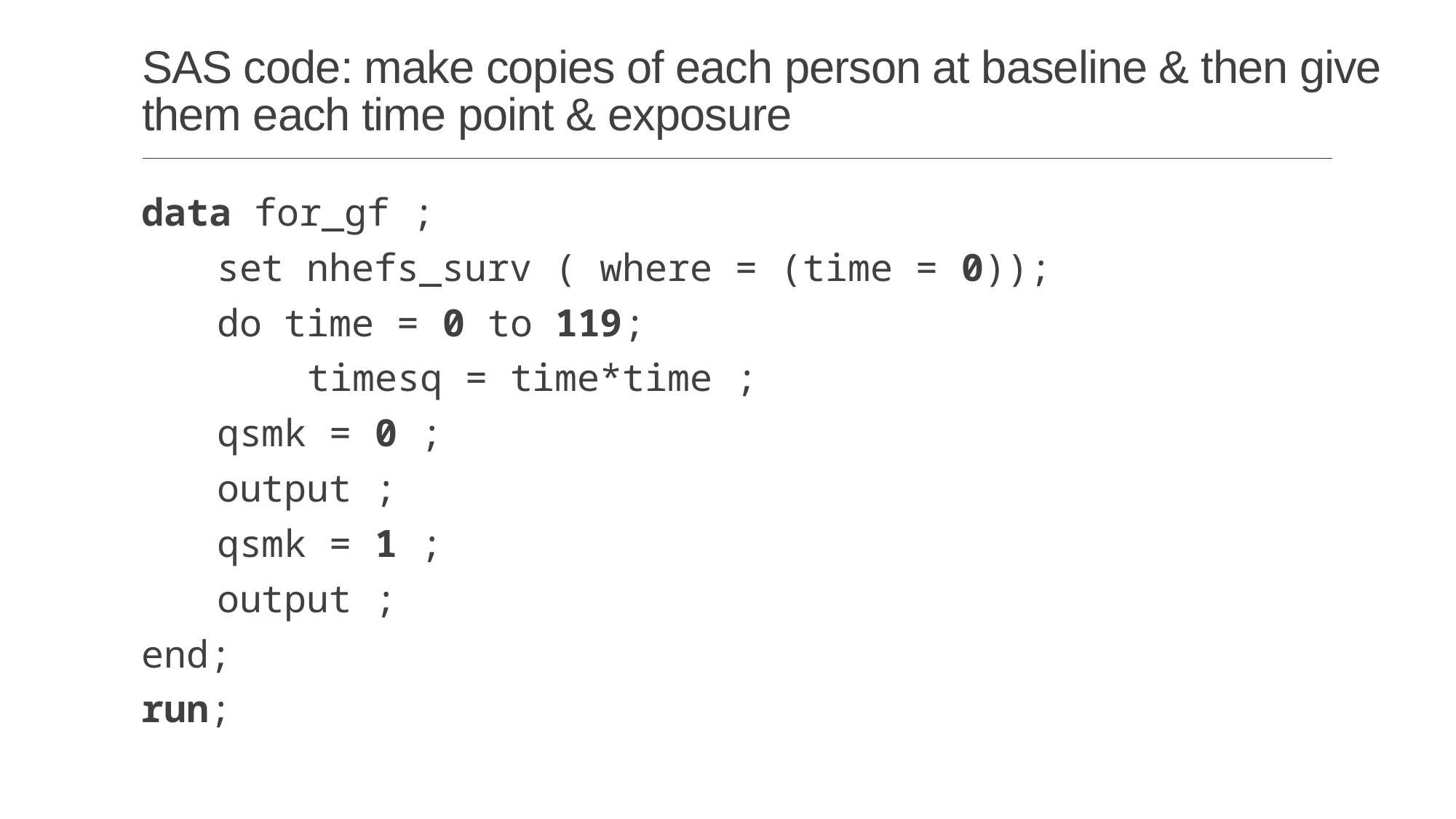

# SAS code: make copies of each person at baseline & then give them each time point & exposure
data for_gf ;
	set nhefs_surv ( where = (time = 0));
	do time = 0 to 119;
	    timesq = time*time ;
		qsmk = 0 ;
		output ;
		qsmk = 1 ;
		output ;
end;
run;